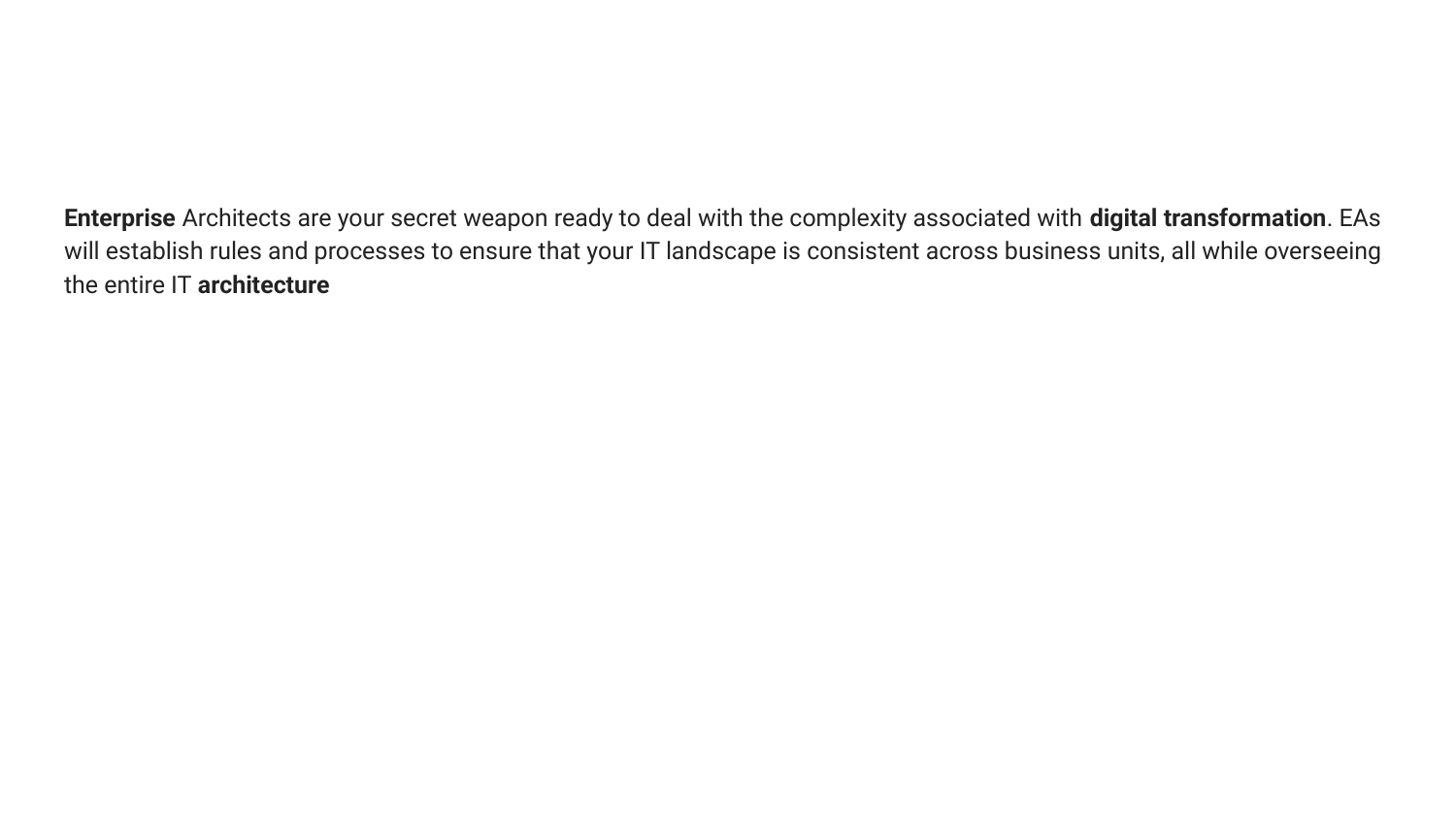

#
Enterprise Architects are your secret weapon ready to deal with the complexity associated with digital transformation. EAs will establish rules and processes to ensure that your IT landscape is consistent across business units, all while overseeing the entire IT architecture